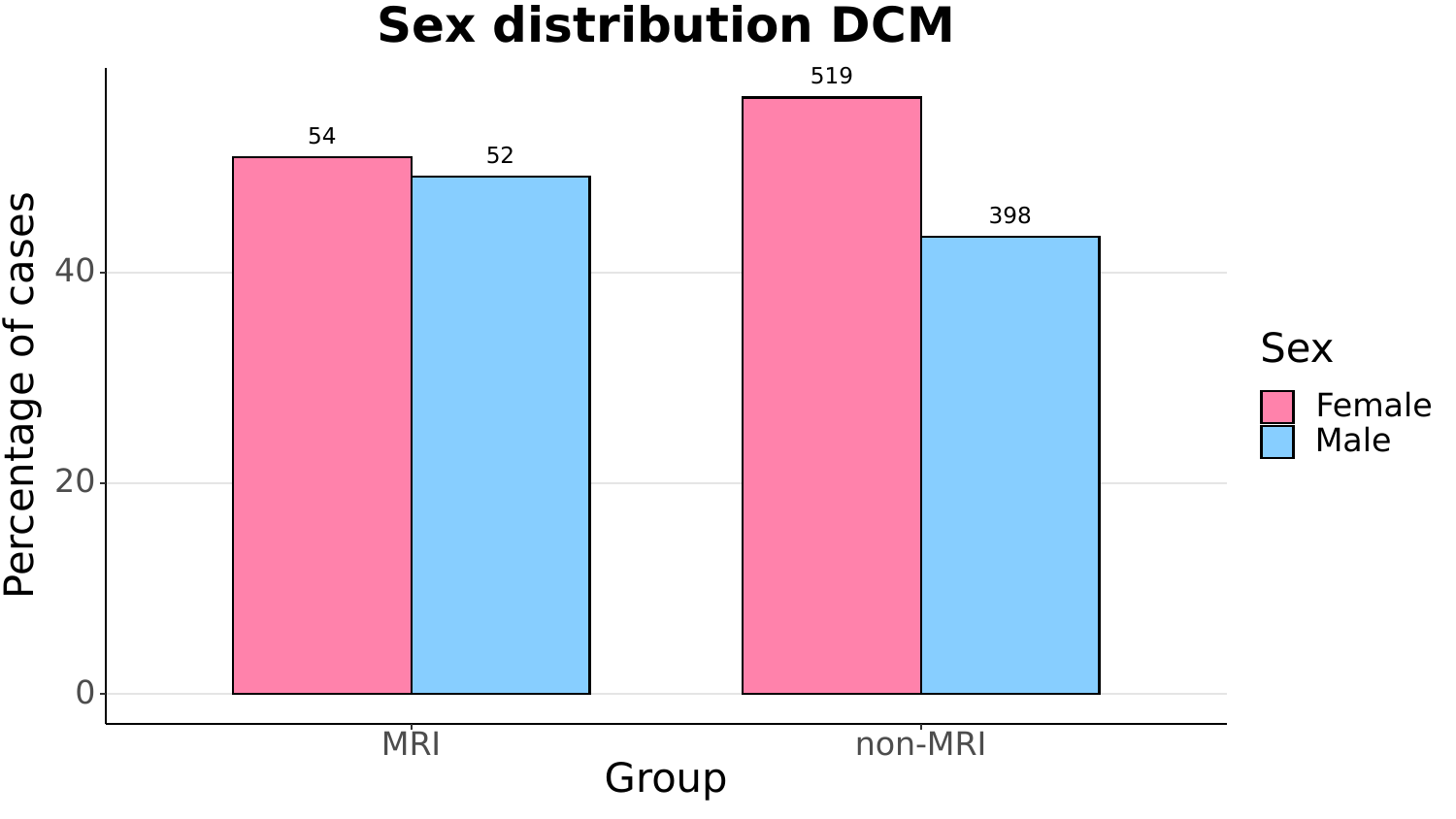

Sex distribution DCM

519

54
52

398

40

Sex
Percentage of cases

Female

Male
20

0

non-MRI
MRI
Group